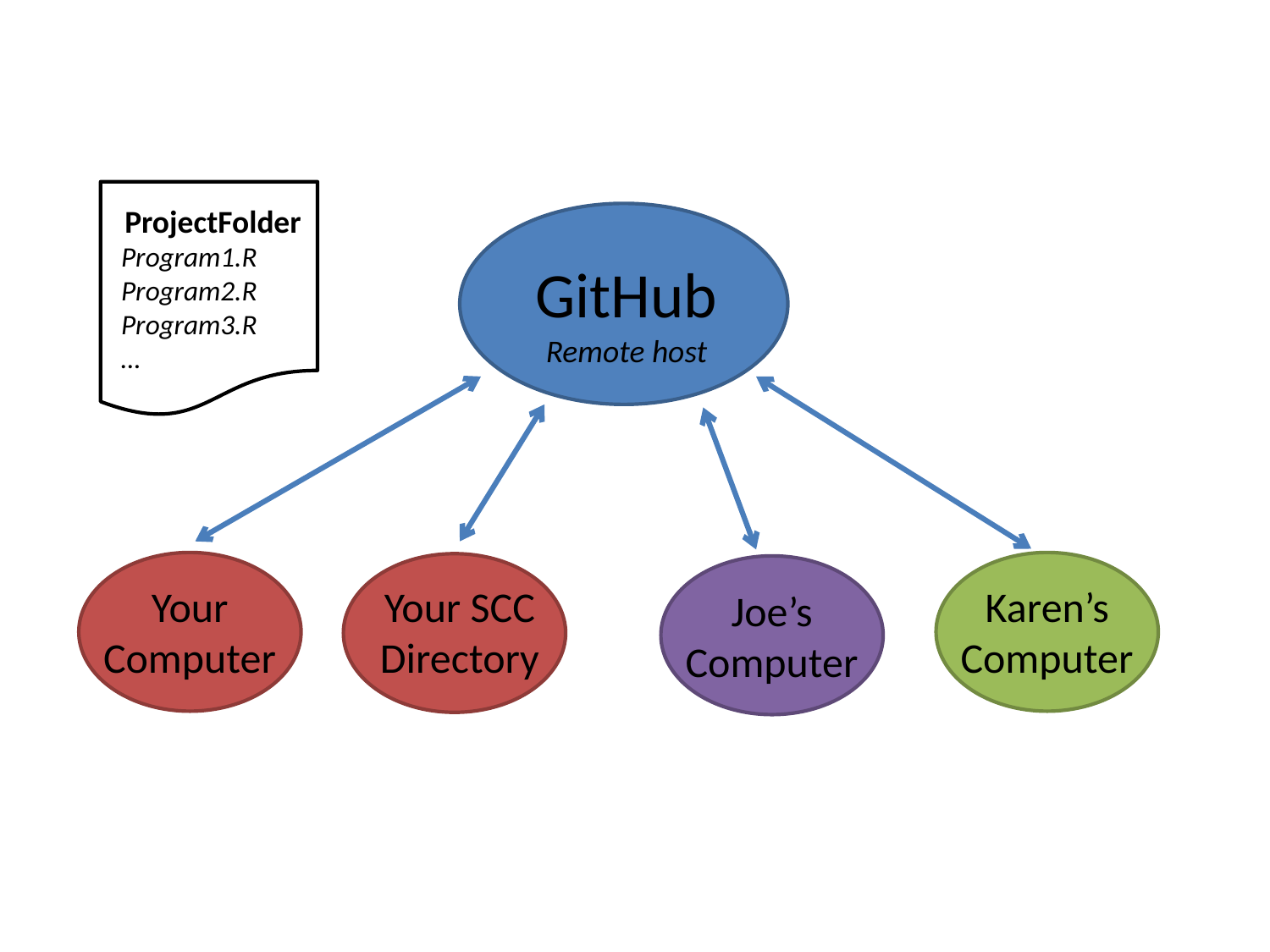

ProjectFolder
Program1.R
Program2.R
Program3.R
…

GitHub
Remote host

Karen’s Computer
Your Computer
Your SCC Directory
Joe’s Computer